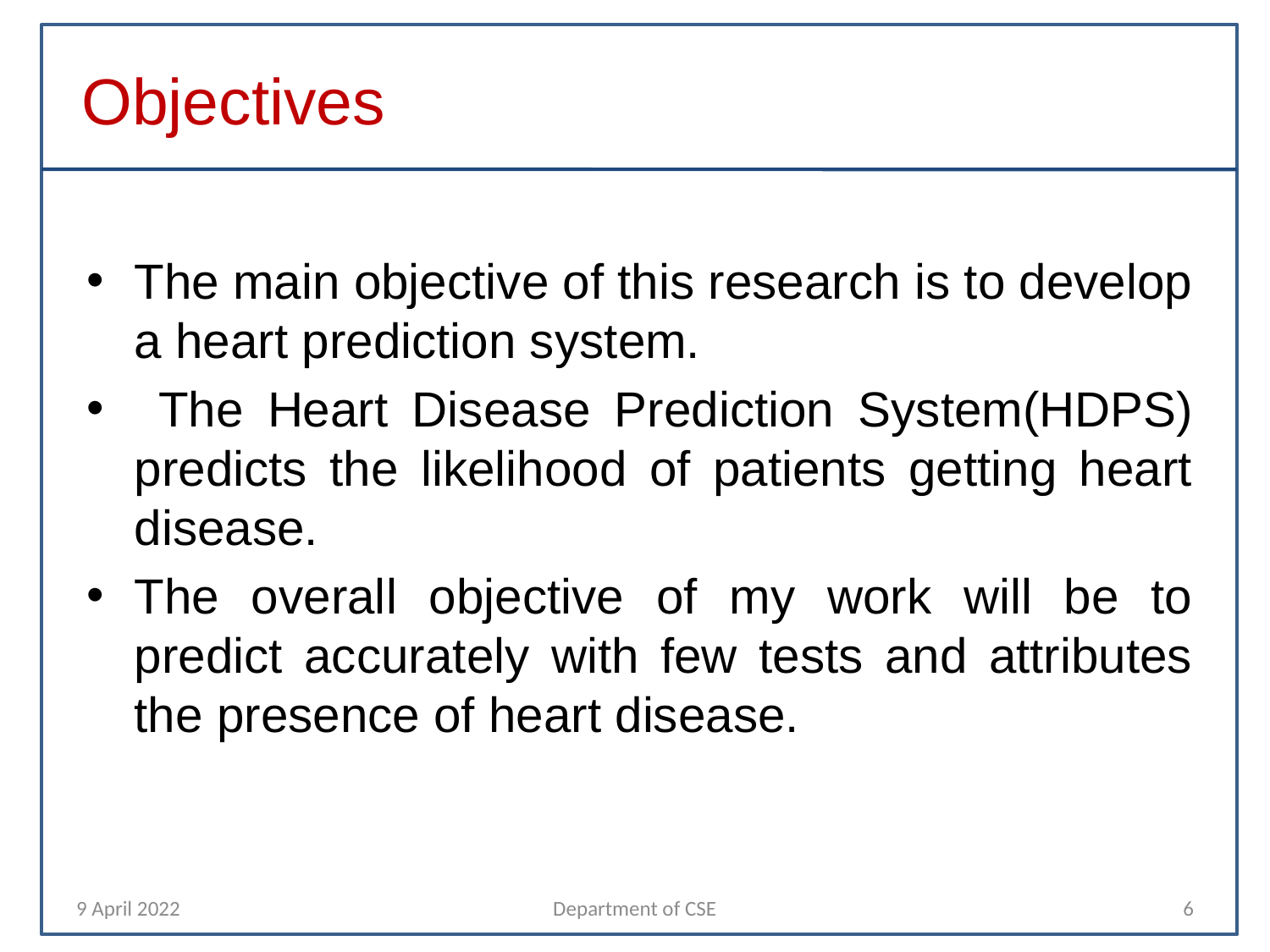

# Objectives
The main objective of this research is to develop a heart prediction system.
 The Heart Disease Prediction System(HDPS) predicts the likelihood of patients getting heart disease.
The overall objective of my work will be to predict accurately with few tests and attributes the presence of heart disease.

9 April 2022
Department of CSE
6